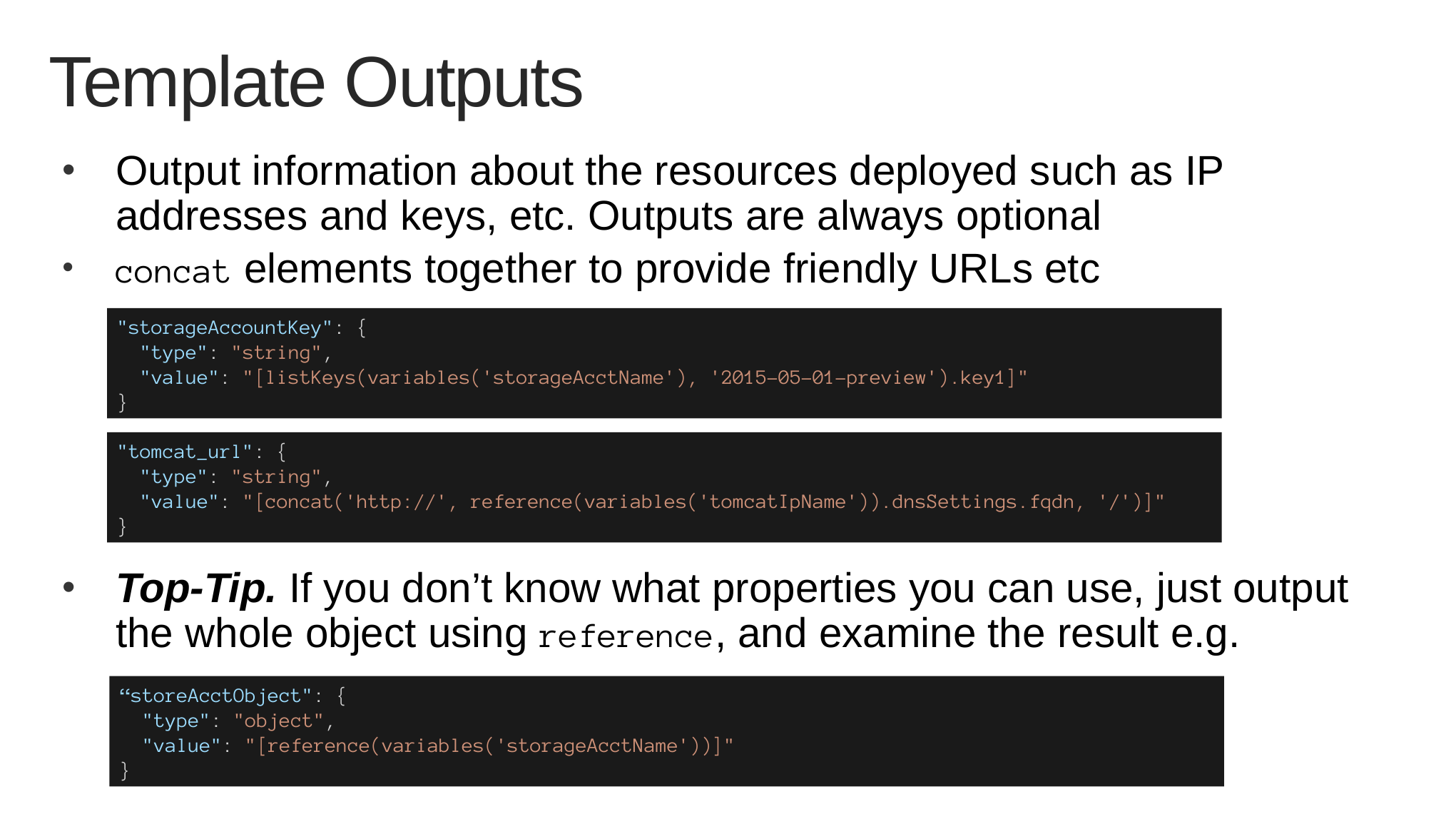

# Template Outputs
Output information about the resources deployed such as IP addresses and keys, etc. Outputs are always optional
concat elements together to provide friendly URLs etc

Top-Tip. If you don’t know what properties you can use, just output the whole object using reference, and examine the result e.g.
"storageAccountKey": {
  "type": "string",
  "value": "[listKeys(variables('storageAcctName'), '2015-05-01-preview').key1]"
}
"tomcat_url": {
  "type": "string",
  "value": "[concat('http://', reference(variables('tomcatIpName')).dnsSettings.fqdn, '/')]"
}
“storeAcctObject": {
  "type": "object",
  "value": "[reference(variables('storageAcctName'))]"
}